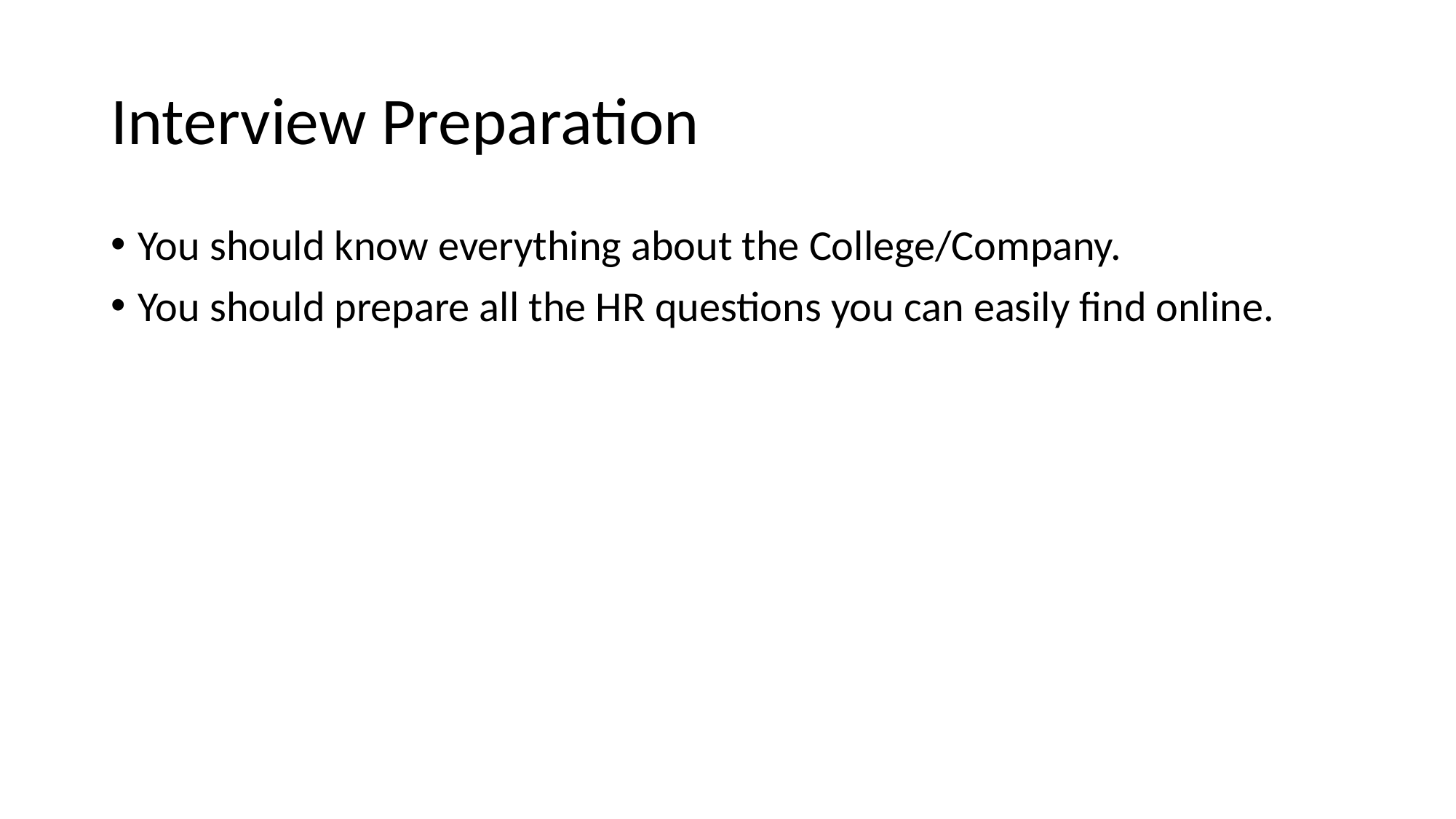

# Interview Preparation
You should know everything about the College/Company.
You should prepare all the HR questions you can easily find online.